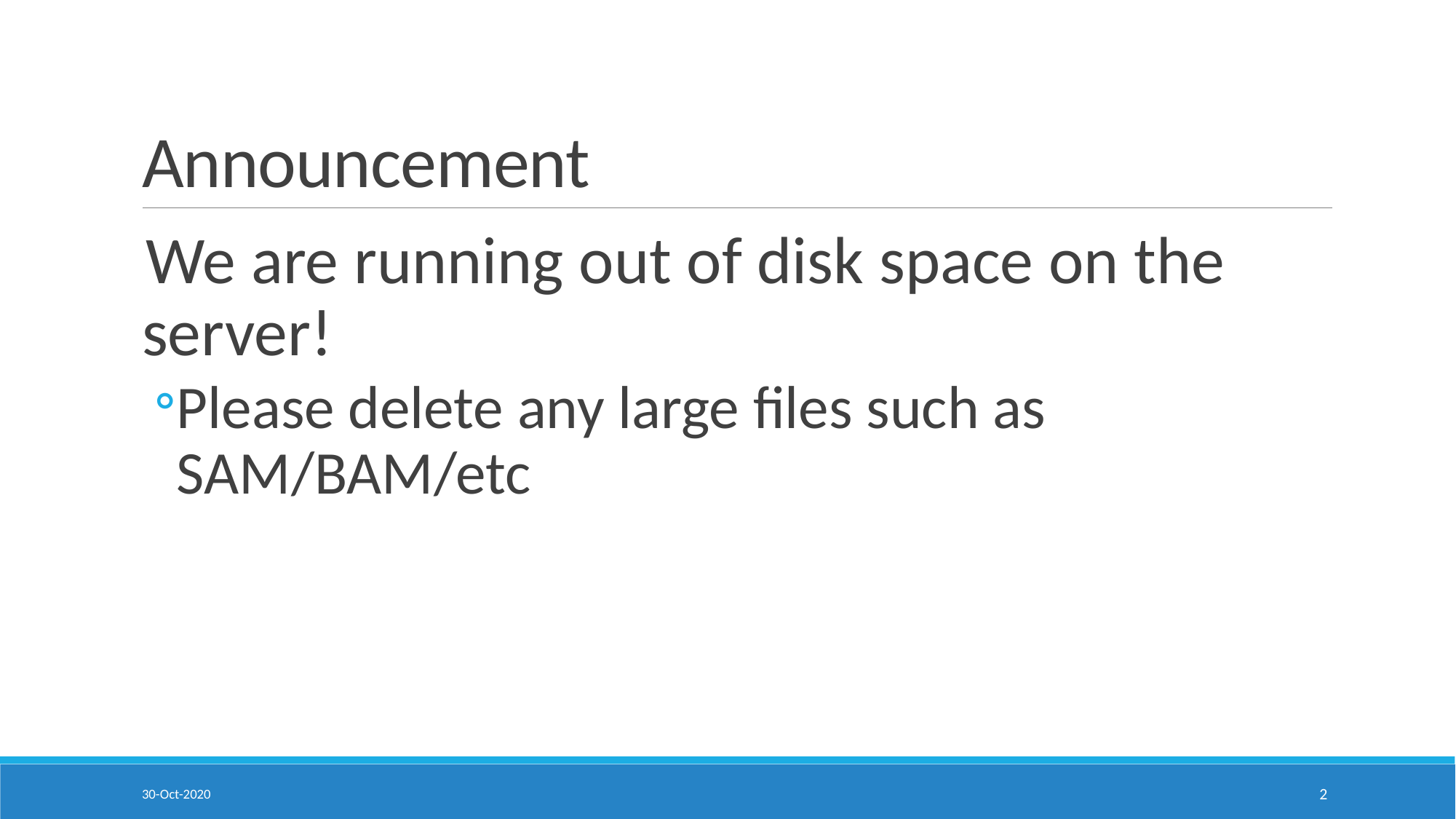

# Announcement
We are running out of disk space on the server!
Please delete any large files such as SAM/BAM/etc
30-Oct-2020
2